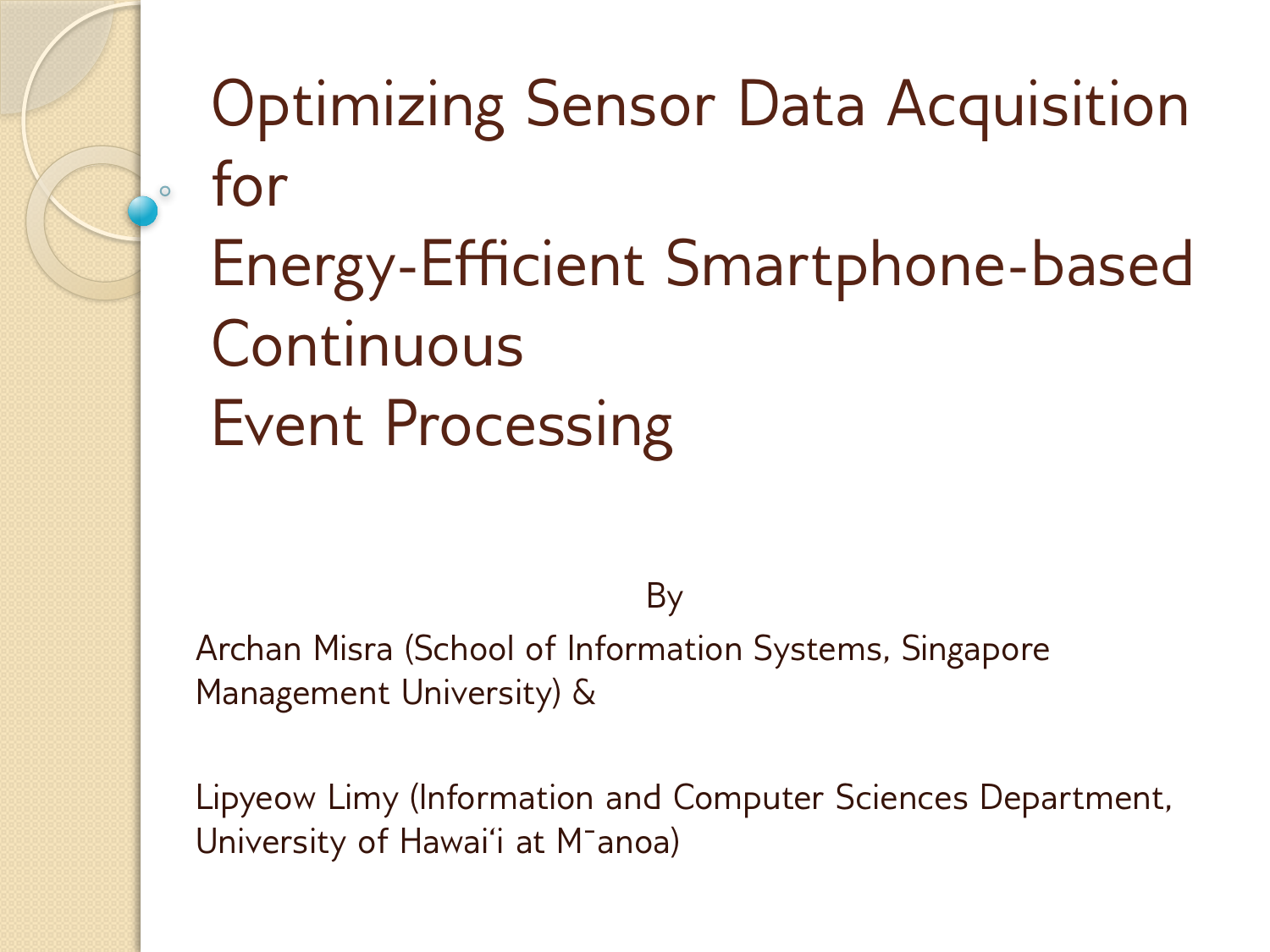

# Optimizing Sensor Data Acquisition for Energy-Efficient Smartphone-based Continuous Event Processing
                                         By
Archan Misra (School of Information Systems, Singapore Management University) &

Lipyeow Limy (Information and Computer Sciences Department, University of Hawai‘i at M¯anoa)